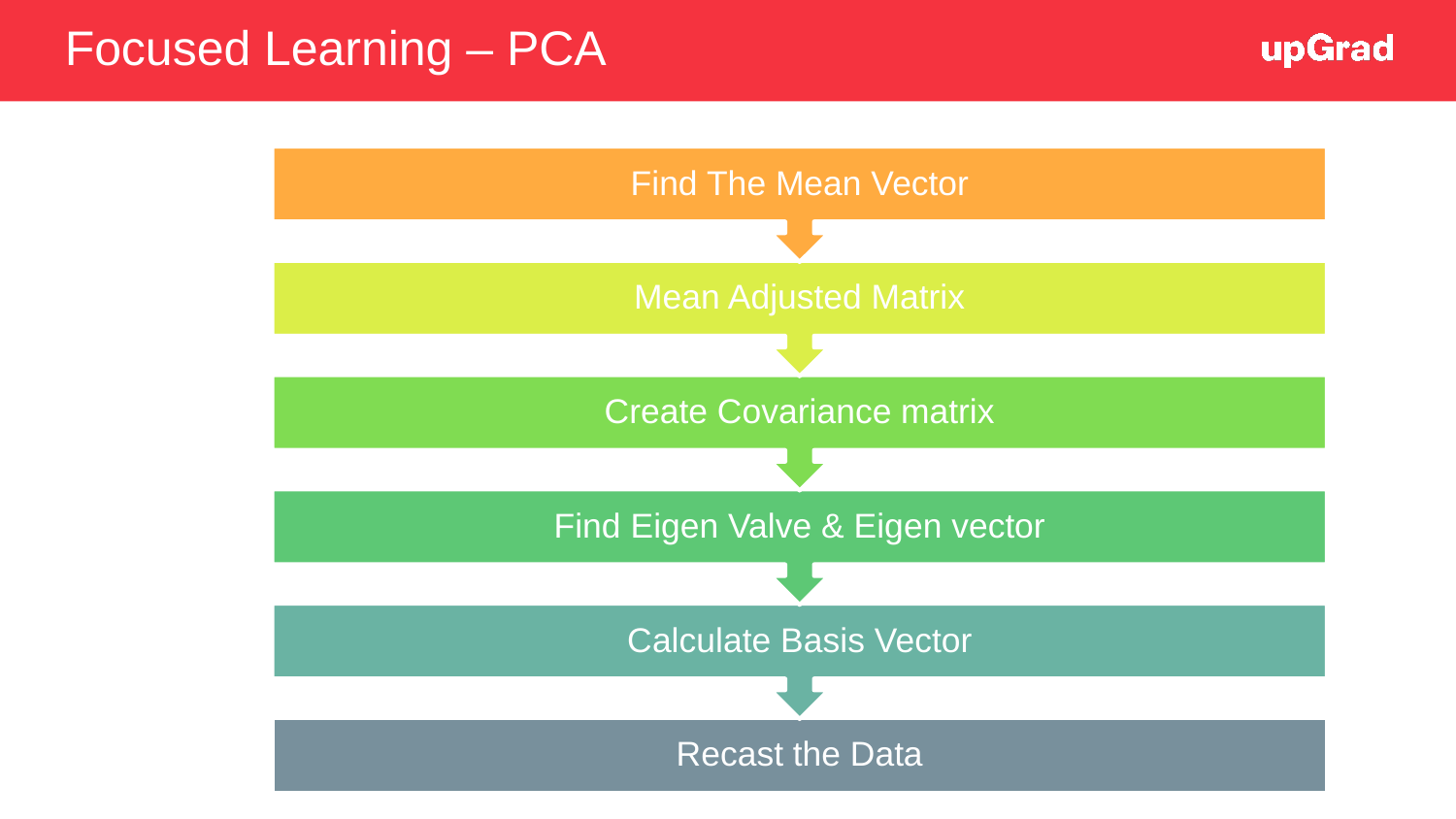

# Focused Learning – PCA
Recast the Data
Calculate Basis Vector
Find Eigen Valve & Eigen vector
Create Covariance matrix
Mean Adjusted Matrix
Find The Mean Vector